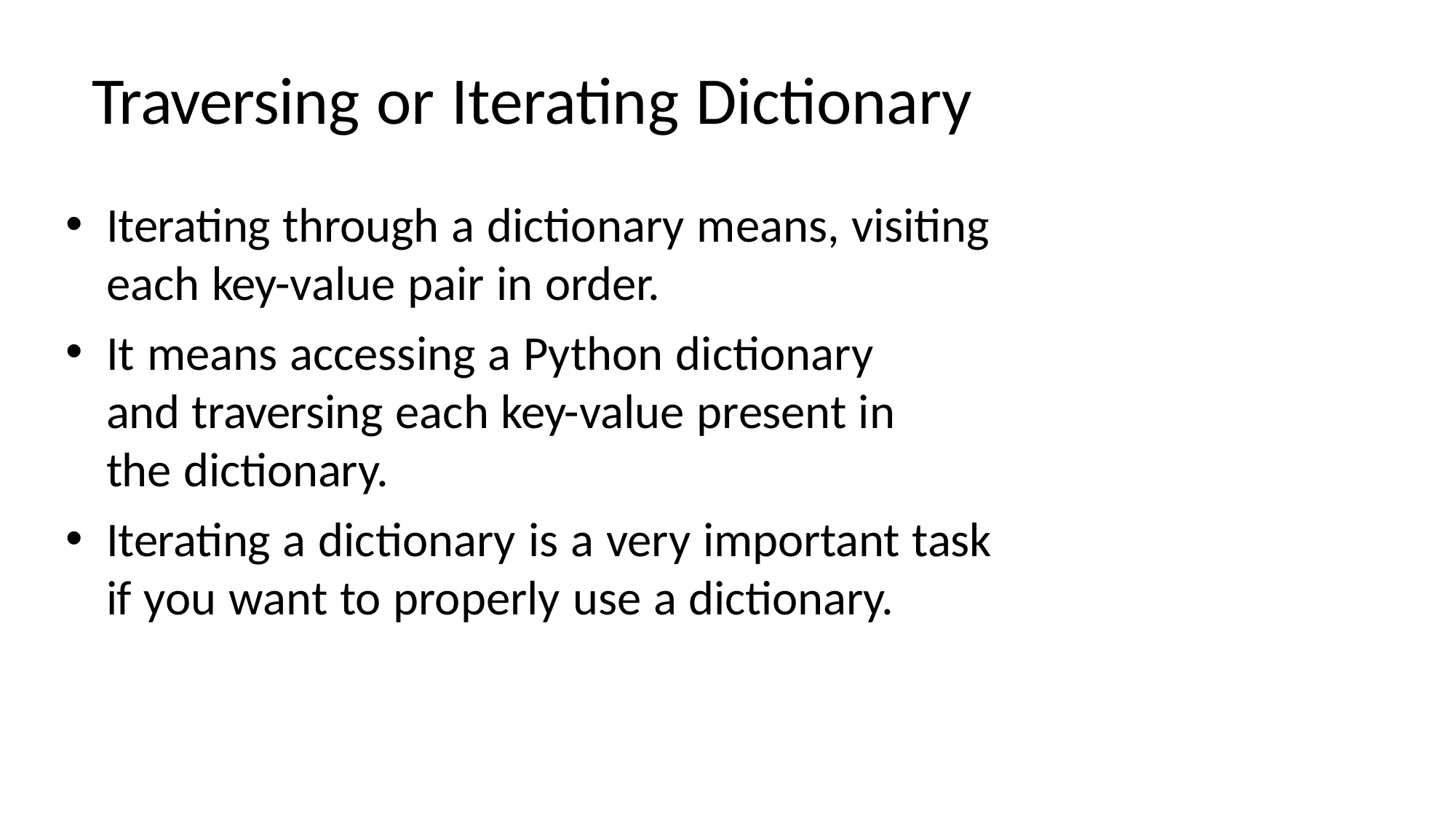

# Traversing or Iterating Dictionary
Iterating through a dictionary means, visiting each key-value pair in order.
It means accessing a Python dictionary and traversing each key-value present in the dictionary.
Iterating a dictionary is a very important task if you want to properly use a dictionary.